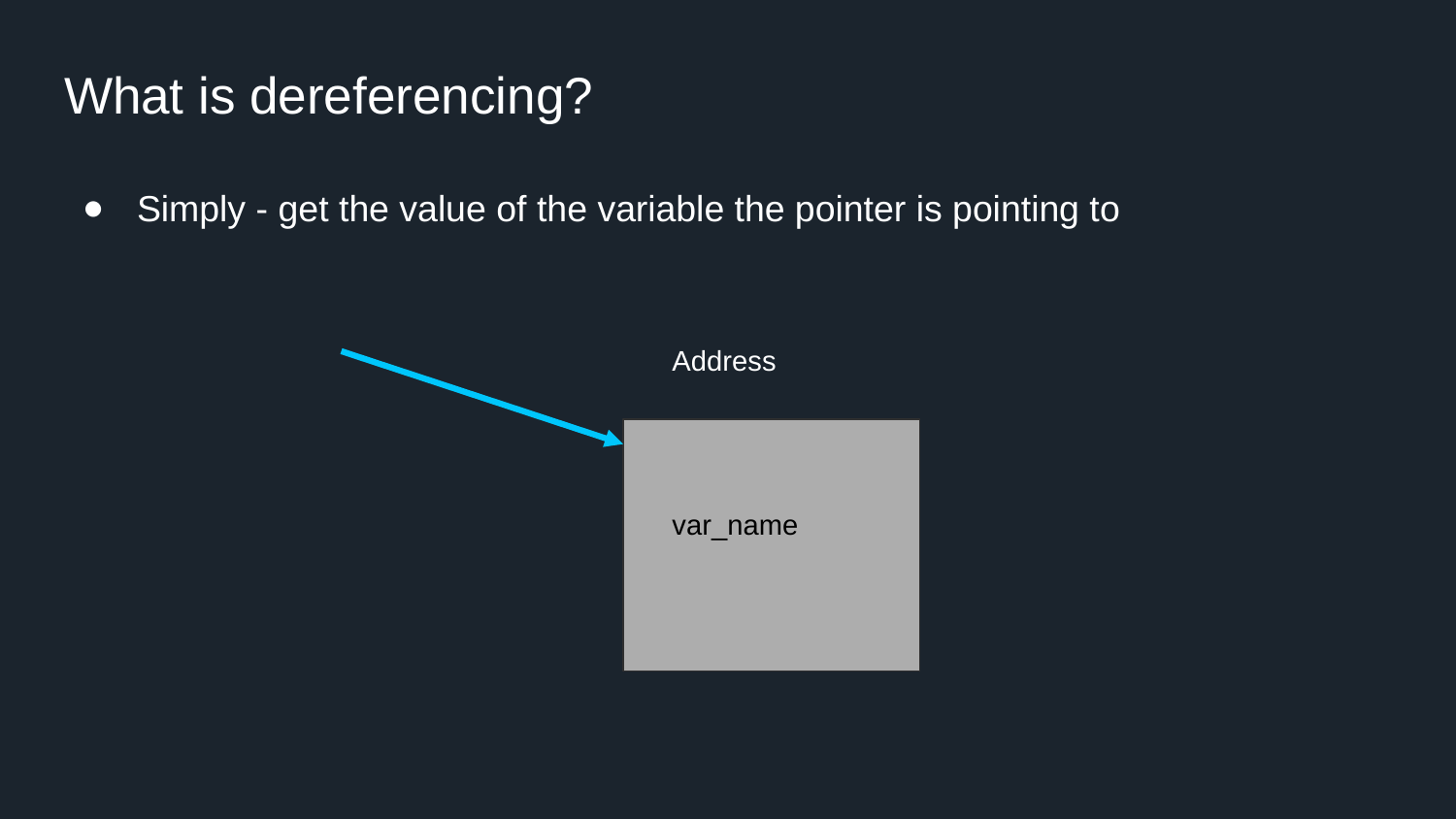

What is dereferencing?
Simply - get the value of the variable the pointer is pointing to

Address

var_name